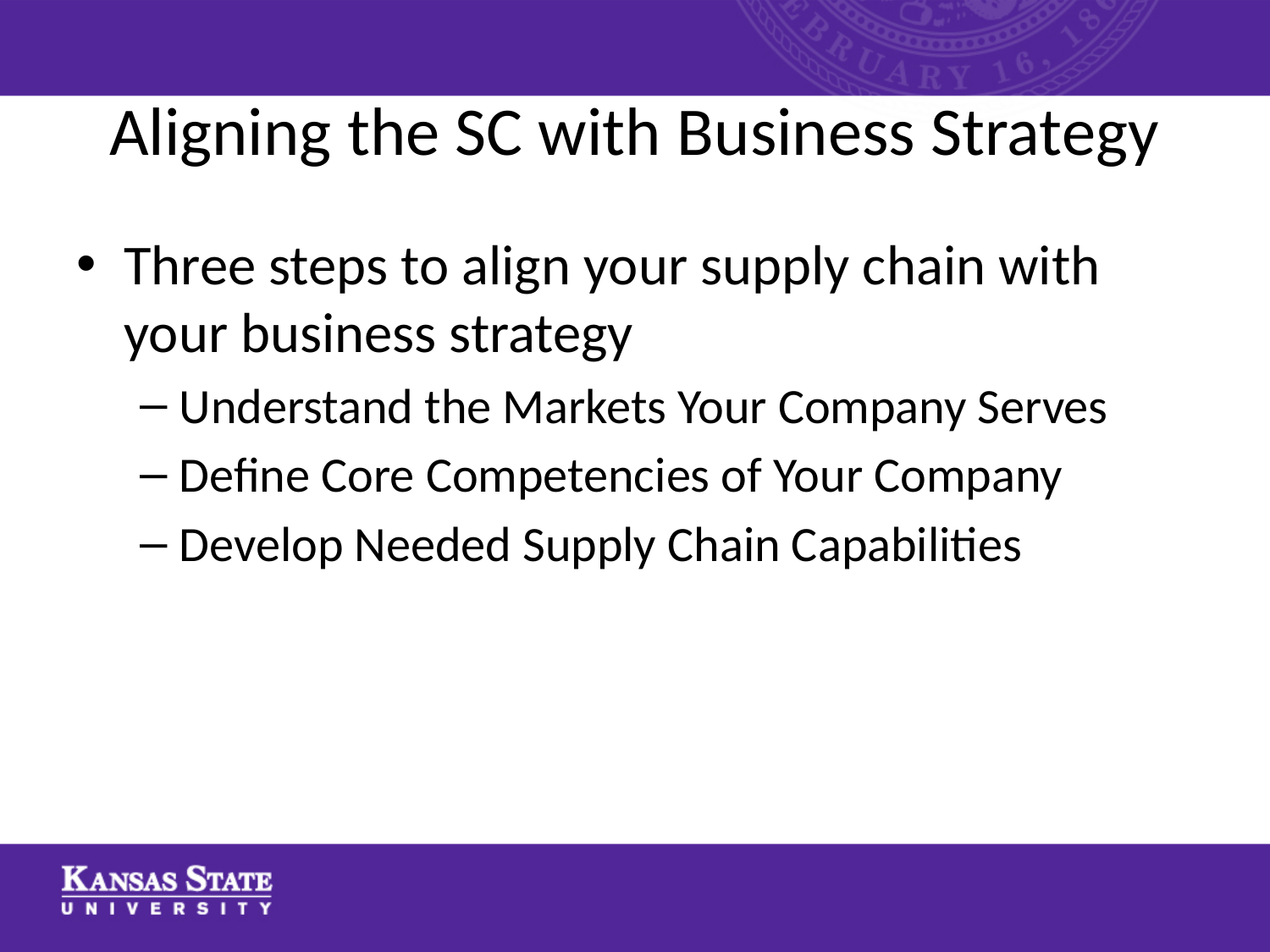

# Aligning the SC with Business Strategy
Three steps to align your supply chain with your business strategy
Understand the Markets Your Company Serves
Define Core Competencies of Your Company
Develop Needed Supply Chain Capabilities